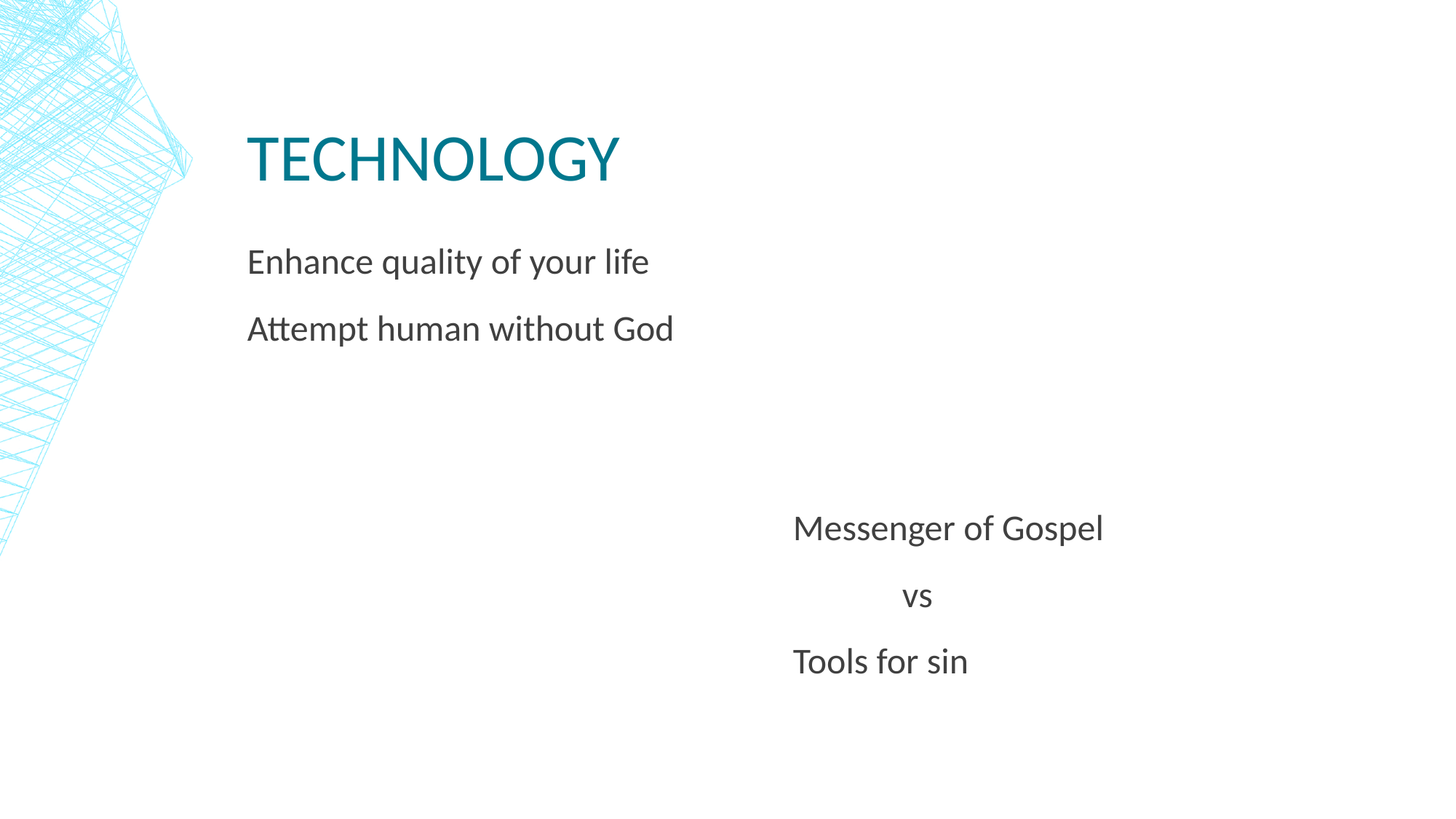

# Technology
Enhance quality of your life
Attempt human without God

					Messenger of Gospel
						vs
					Tools for sin